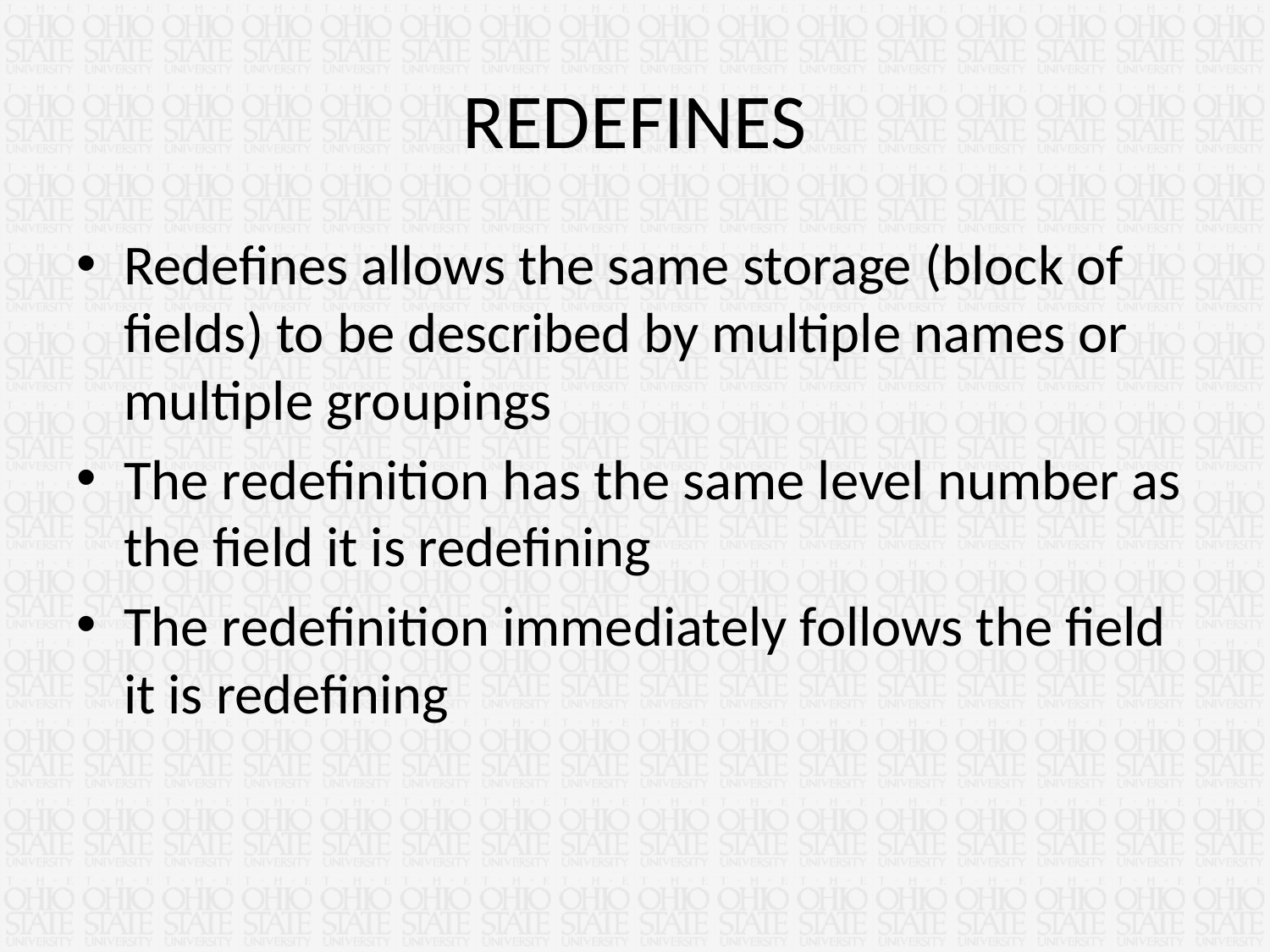

# REDEFINES
Redefines allows the same storage (block of fields) to be described by multiple names or multiple groupings
The redefinition has the same level number as the field it is redefining
The redefinition immediately follows the field it is redefining